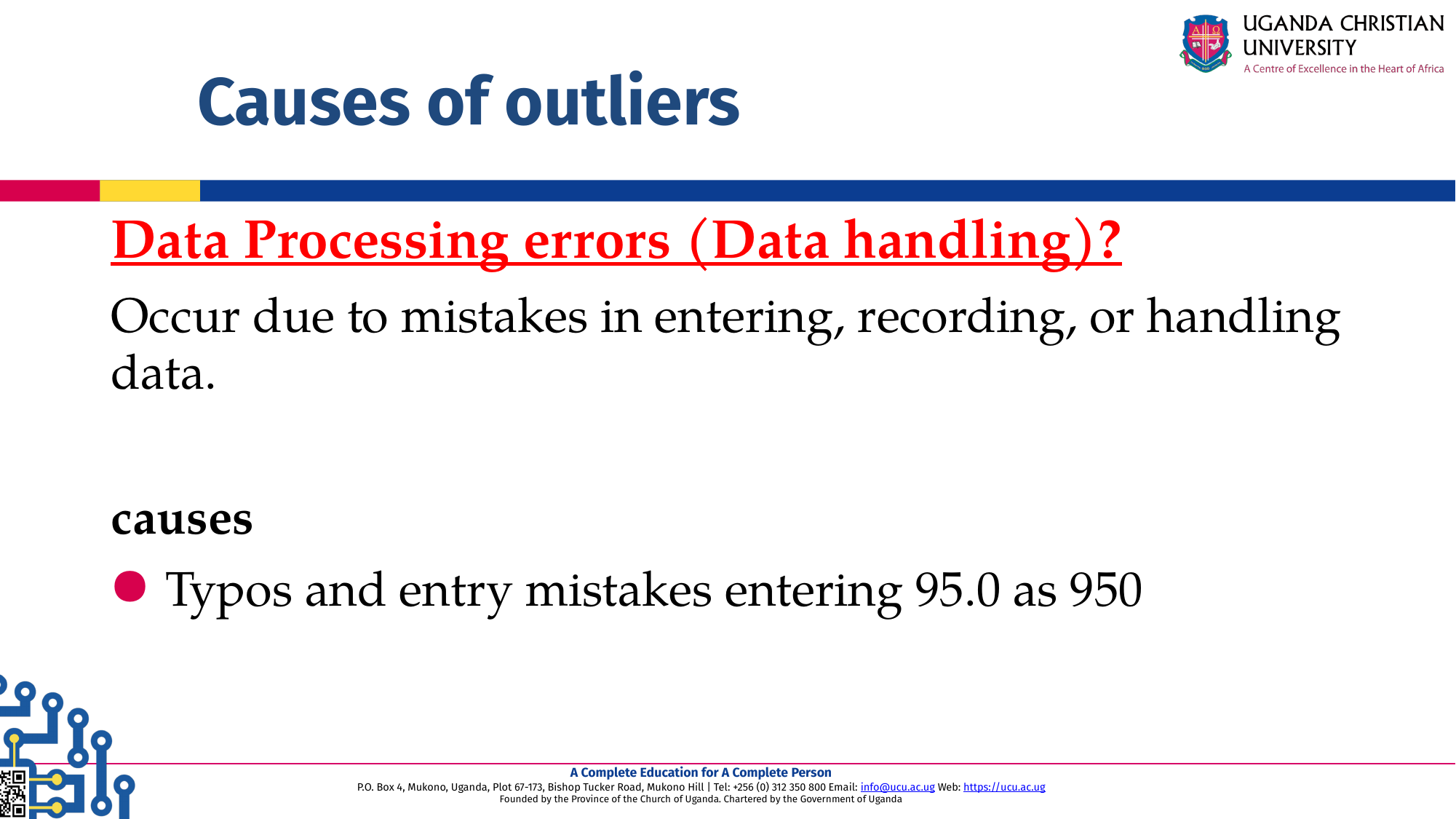

# Causes of outliers
Data Processing errors (Data handling)?
Occur due to mistakes in entering, recording, or handling data.

causes
Typos and entry mistakes entering 95.0 as 950